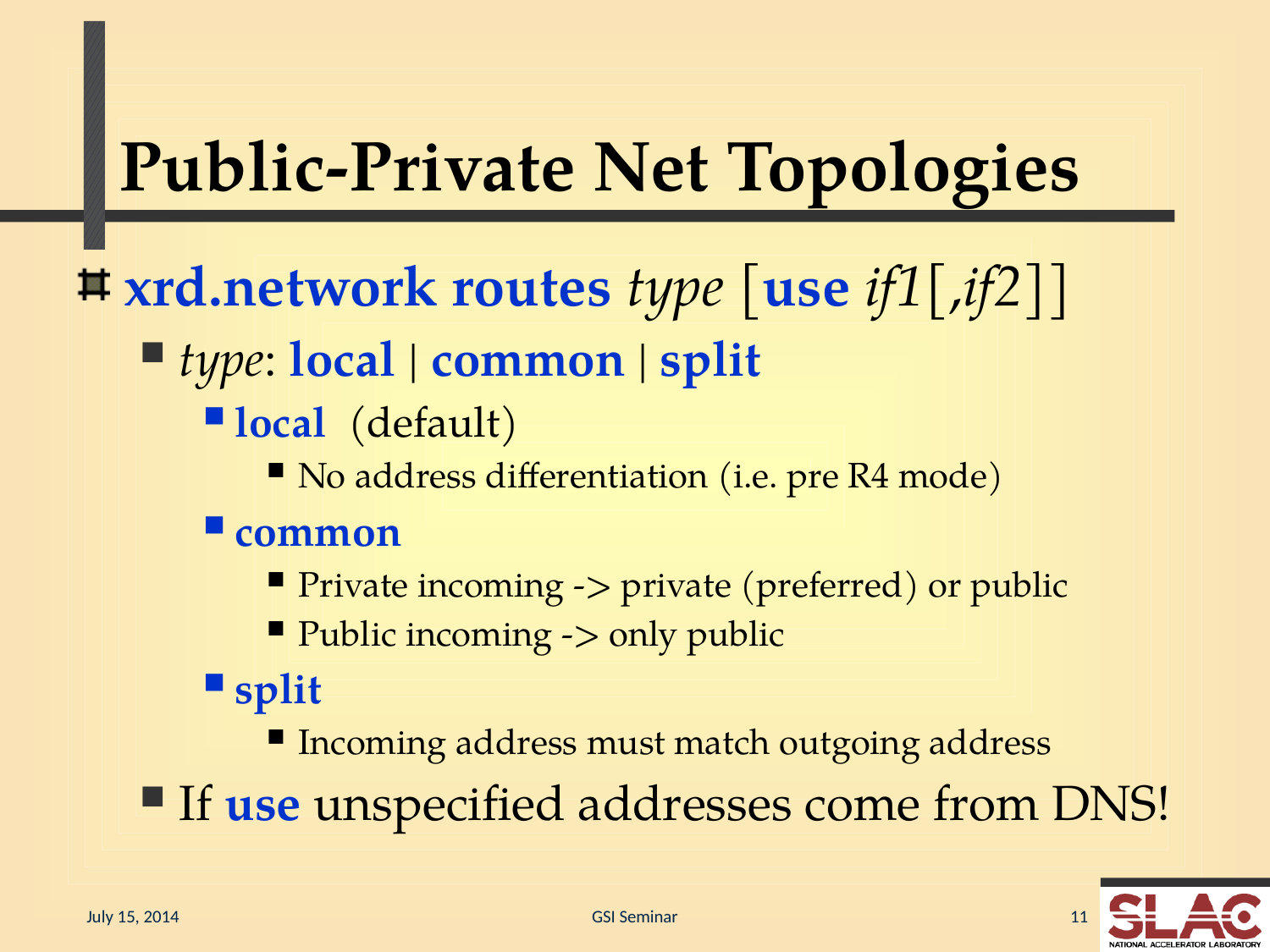

# Public-Private Net Topologies
xrd.network routes type [use if1[,if2]]
type: local | common | split
local  (default)
No address differentiation (i.e. pre R4 mode)
common
Private incoming -> private (preferred) or public
Public incoming -> only public
split
Incoming address must match outgoing address
If use unspecified addresses come from DNS!